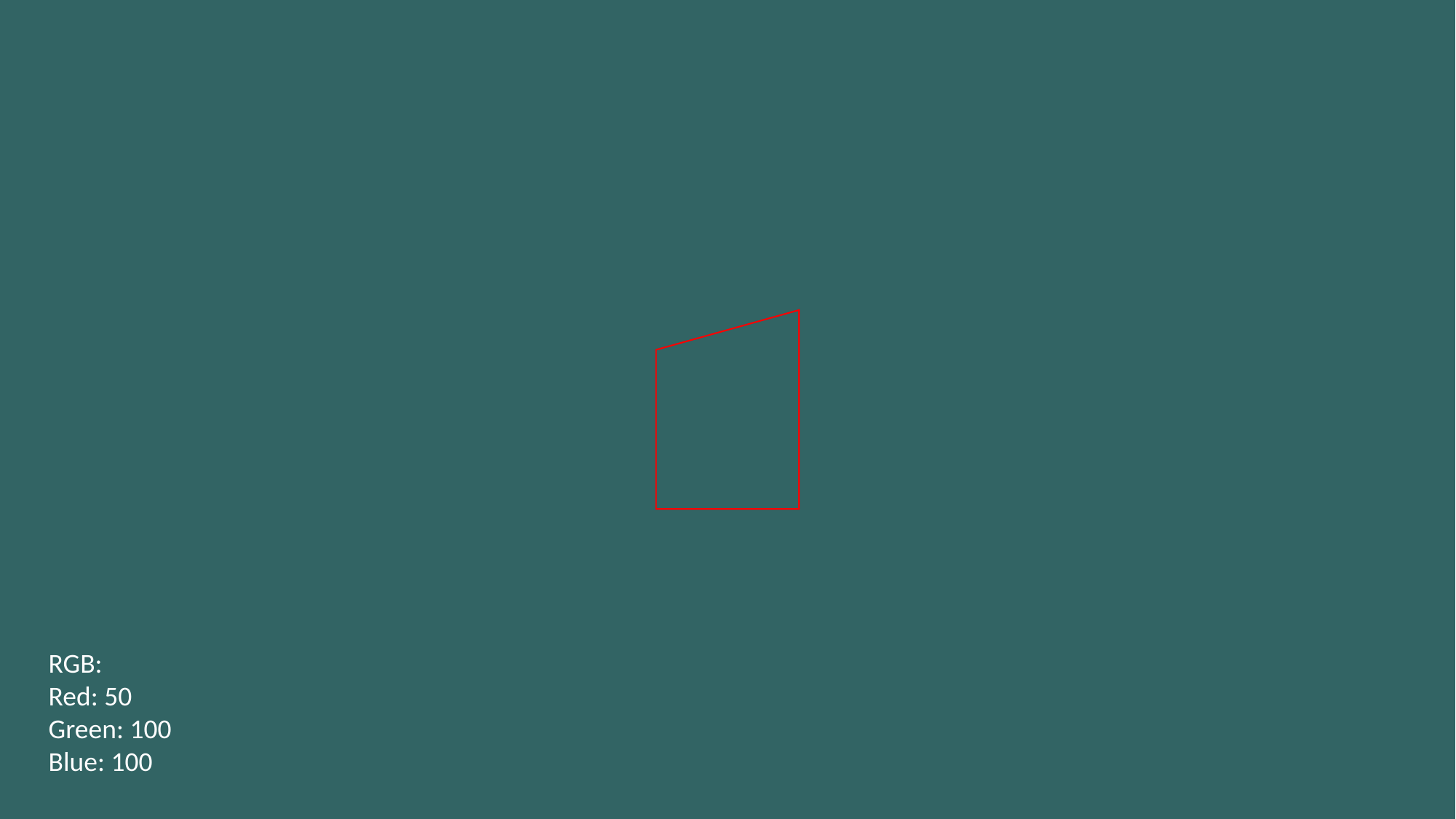

RGB:
Red: 50
Green: 100
Blue: 100